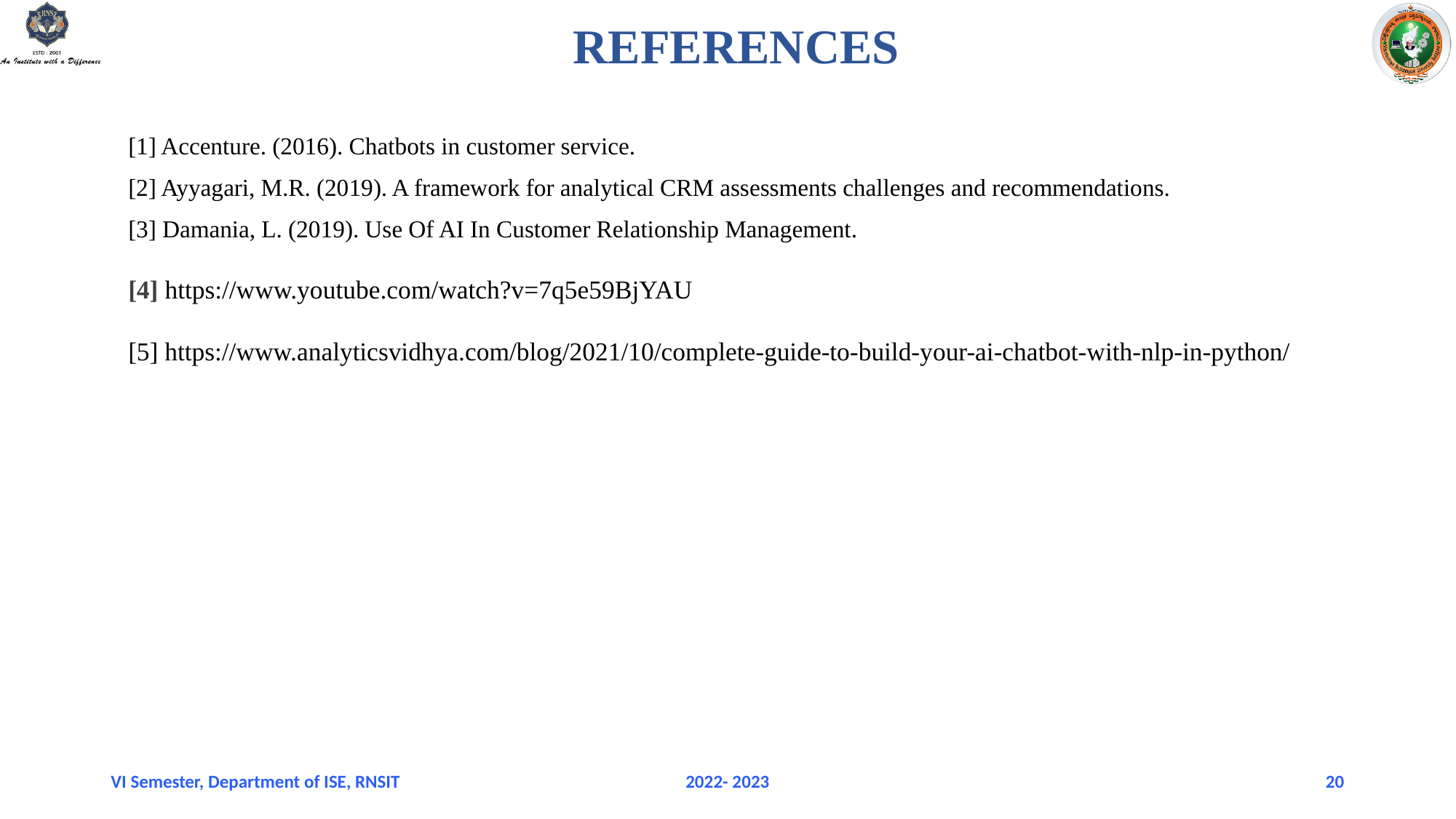

REFERENCES

[1] Accenture. (2016). Chatbots in customer service.
[2] Ayyagari, M.R. (2019). A framework for analytical CRM assessments challenges and recommendations.
[3] Damania, L. (2019). Use Of AI In Customer Relationship Management.
[4] https://www.youtube.com/watch?v=7q5e59BjYAU
[5] https://www.analyticsvidhya.com/blog/2021/10/complete-guide-to-build-your-ai-chatbot-with-nlp-in-python/
VI Semester, Department of ISE, RNSIT
2022- 2023
20